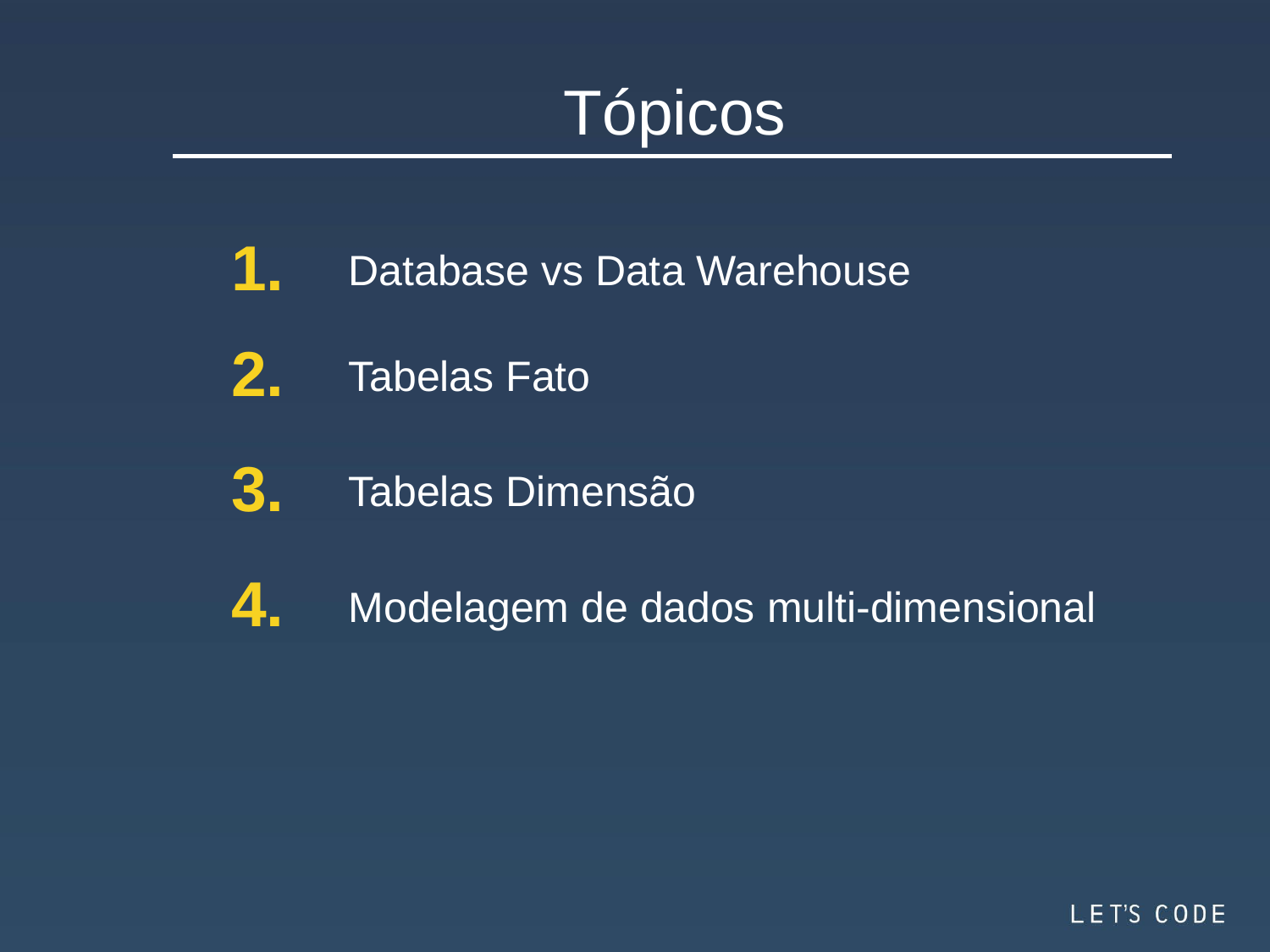

Tópicos
1.
Database vs Data Warehouse
2.
Tabelas Fato
3.
Tabelas Dimensão
4.
Modelagem de dados multi-dimensional